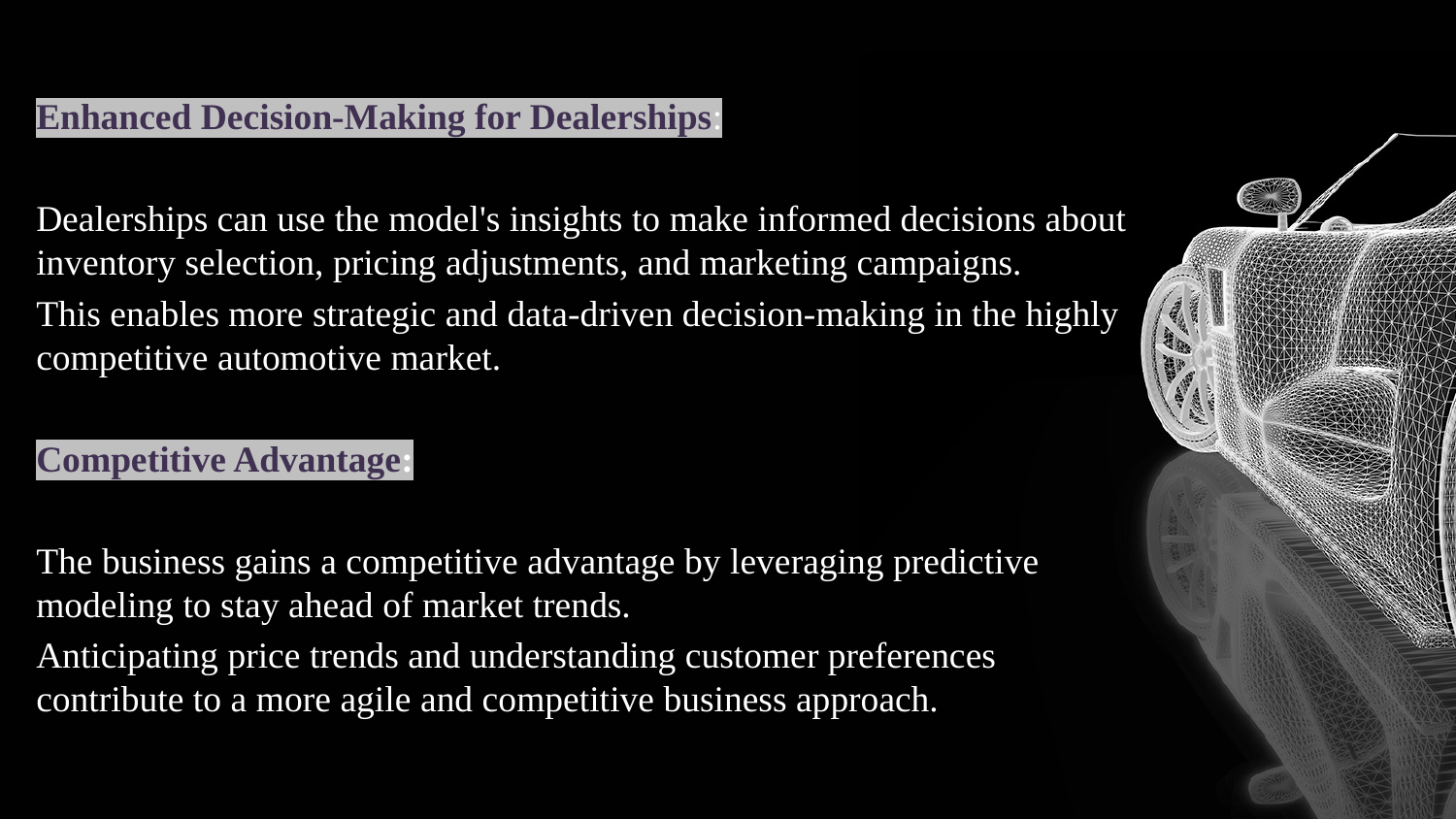

Enhanced Decision-Making for Dealerships:

Dealerships can use the model's insights to make informed decisions about inventory selection, pricing adjustments, and marketing campaigns.
This enables more strategic and data-driven decision-making in the highly competitive automotive market.

Competitive Advantage:

The business gains a competitive advantage by leveraging predictive modeling to stay ahead of market trends.
Anticipating price trends and understanding customer preferences contribute to a more agile and competitive business approach.